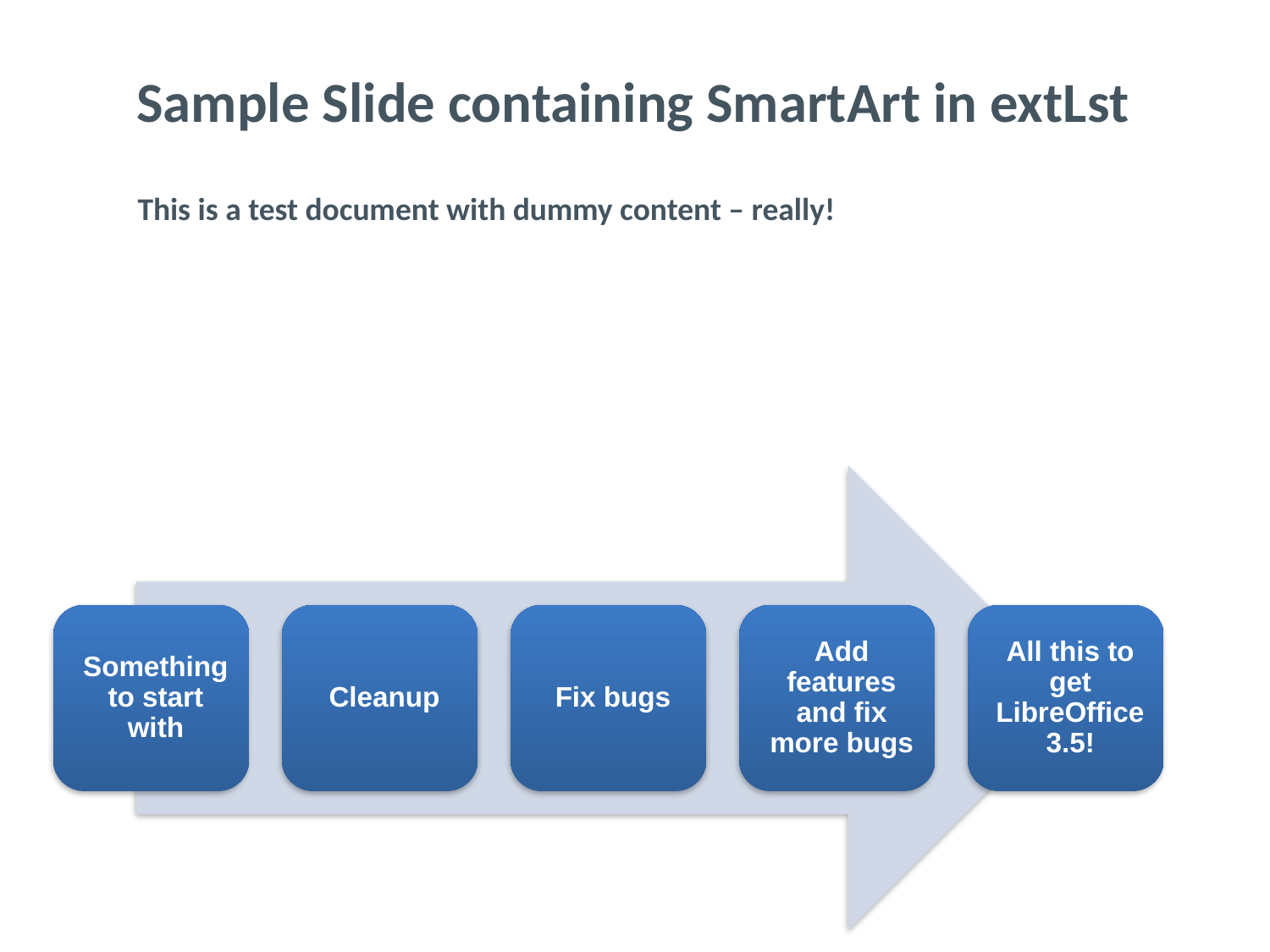

Sample Slide containing SmartArt in extLst
This is a test document with dummy content – really!

Something to start with
Cleanup
Fix bugs
Add features and fix more bugs
All this to get LibreOffice 3.5!